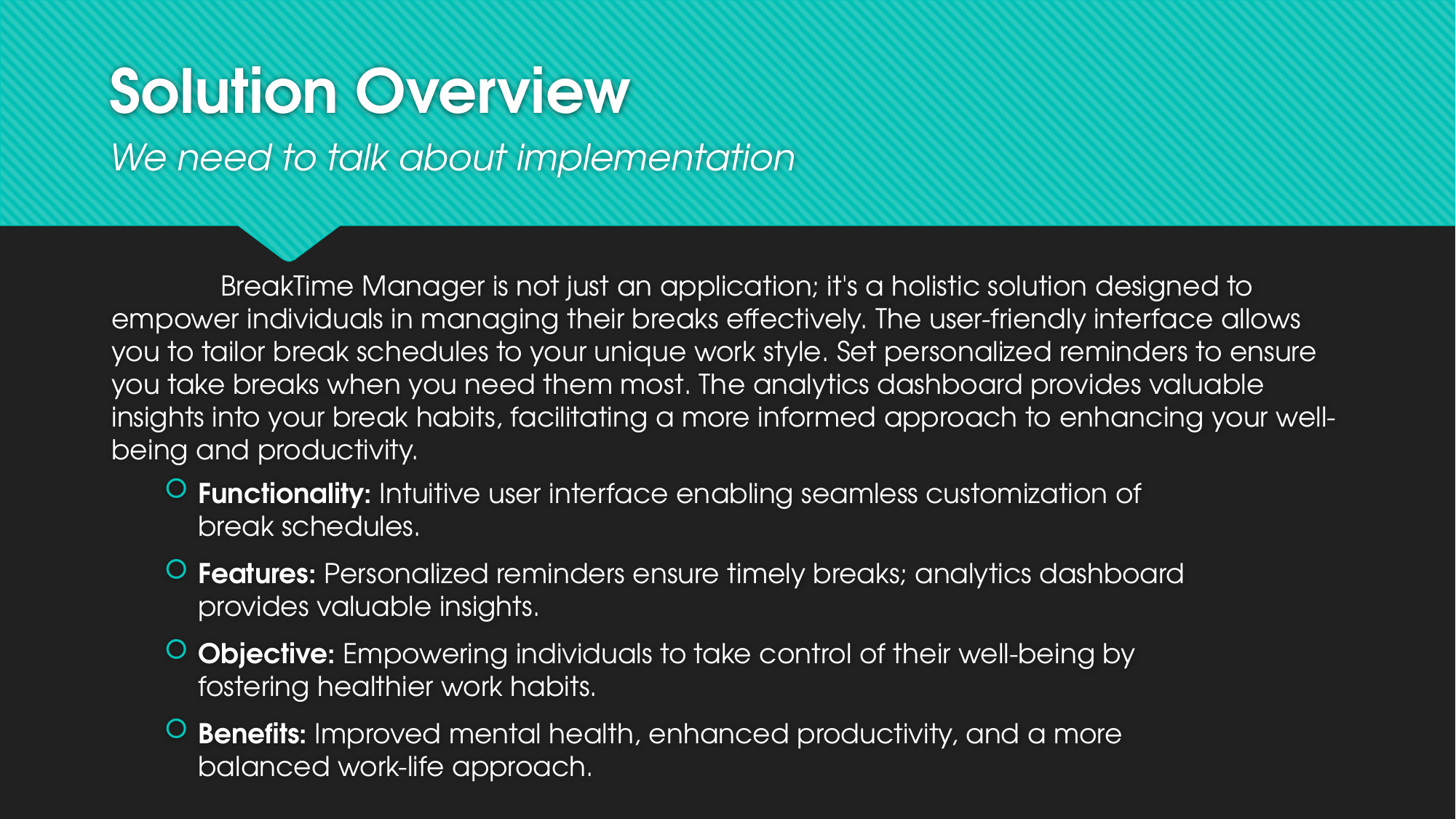

# Solution Overview
We need to talk about implementation
	BreakTime Manager is not just an application; it's a holistic solution designed to empower individuals in managing their breaks effectively. The user-friendly interface allows you to tailor break schedules to your unique work style. Set personalized reminders to ensure you take breaks when you need them most. The analytics dashboard provides valuable insights into your break habits, facilitating a more informed approach to enhancing your well-being and productivity.
Functionality: Intuitive user interface enabling seamless customization of break schedules.
Features: Personalized reminders ensure timely breaks; analytics dashboard provides valuable insights.
Objective: Empowering individuals to take control of their well-being by fostering healthier work habits.
Benefits: Improved mental health, enhanced productivity, and a more balanced work-life approach.